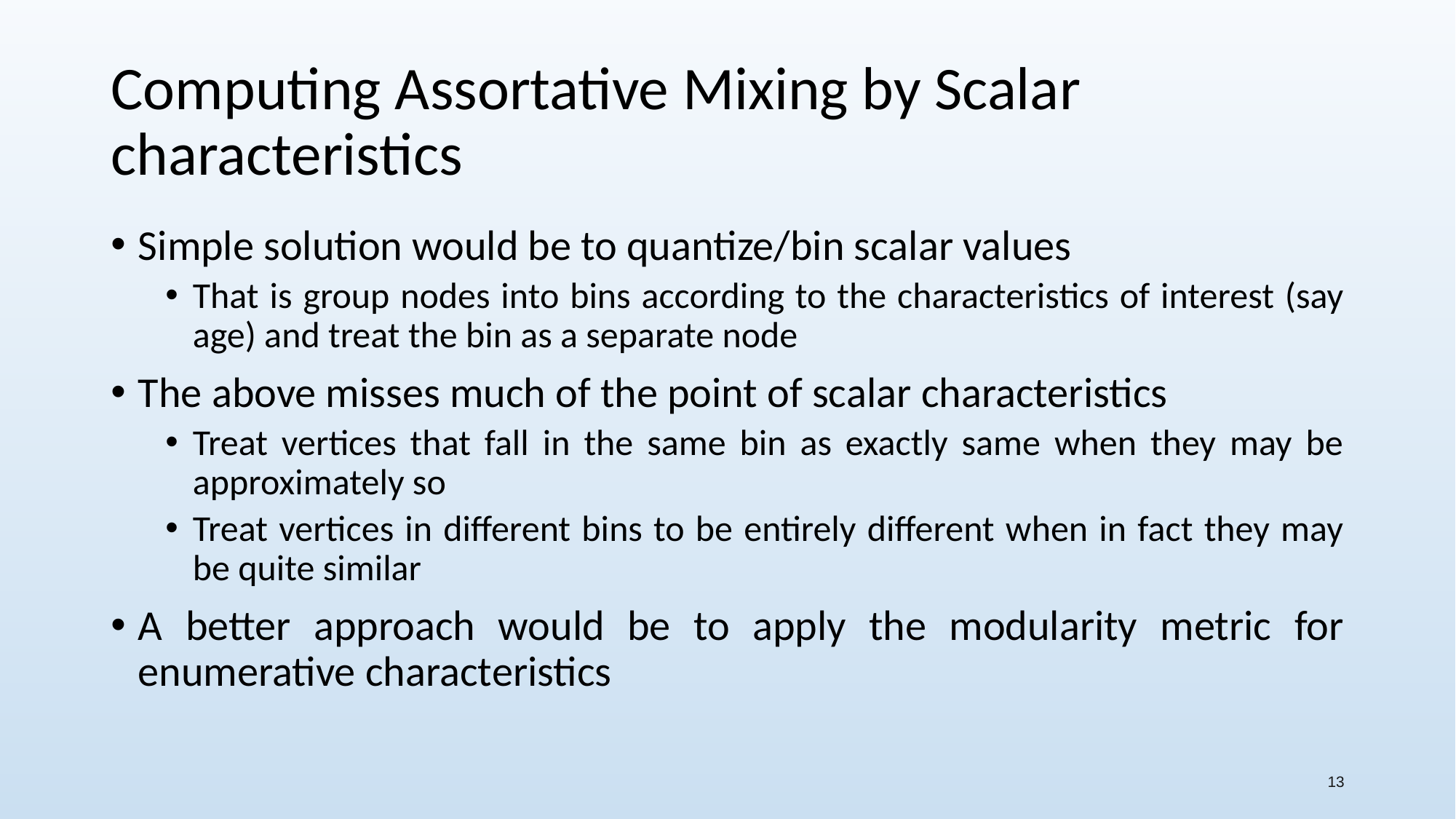

13
# Computing Assortative Mixing by Scalar characteristics
Simple solution would be to quantize/bin scalar values
That is group nodes into bins according to the characteristics of interest (say age) and treat the bin as a separate node
The above misses much of the point of scalar characteristics
Treat vertices that fall in the same bin as exactly same when they may be approximately so
Treat vertices in different bins to be entirely different when in fact they may be quite similar
A better approach would be to apply the modularity metric for enumerative characteristics